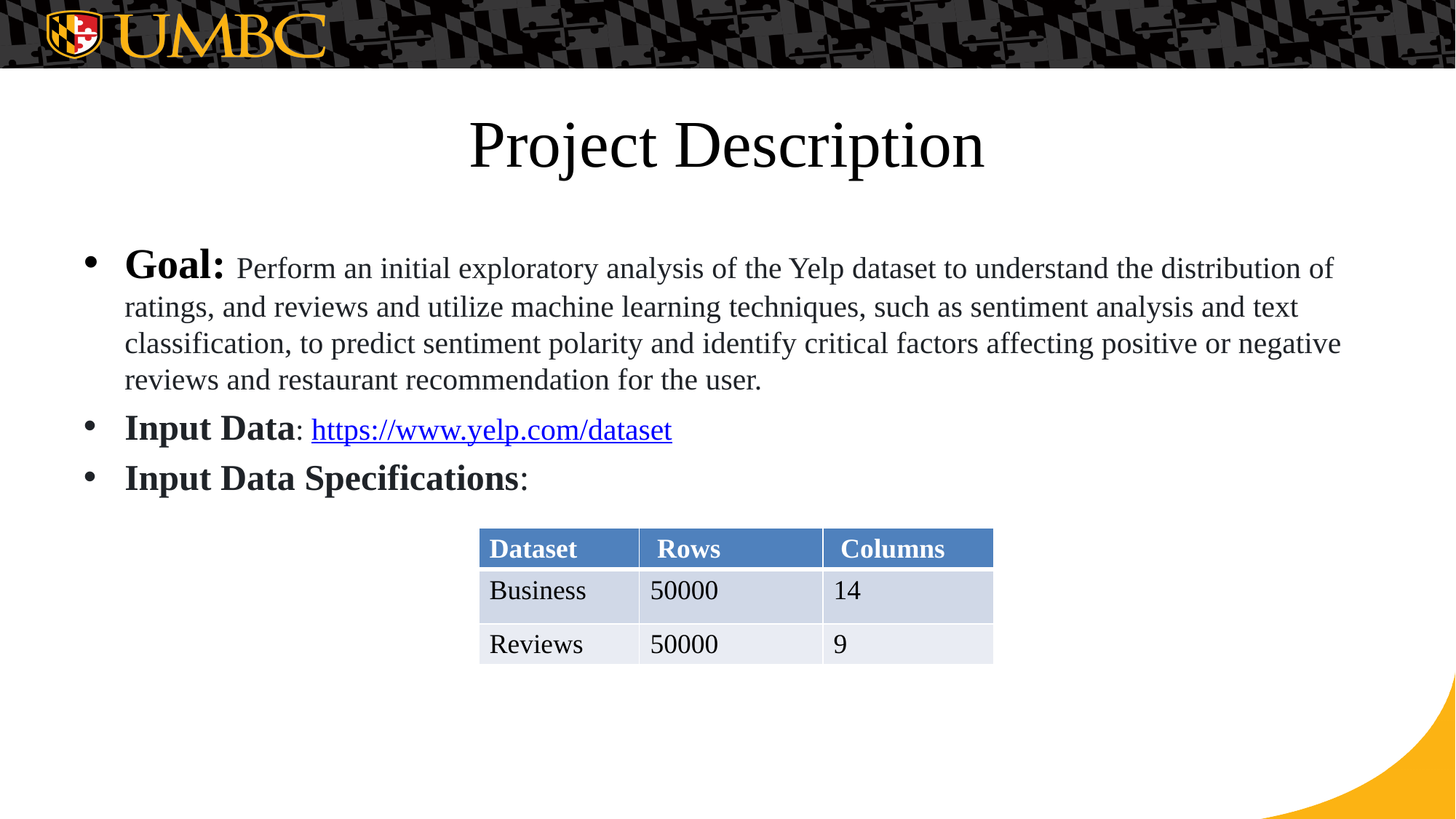

# Project Description
Goal: Perform an initial exploratory analysis of the Yelp dataset to understand the distribution of ratings, and reviews and utilize machine learning techniques, such as sentiment analysis and text classification, to predict sentiment polarity and identify critical factors affecting positive or negative reviews and restaurant recommendation for the user.
Input Data: https://www.yelp.com/dataset
Input Data Specifications:
| Dataset | Rows | Columns |
| --- | --- | --- |
| Business | 50000 | 14 |
| Reviews | 50000 | 9 |